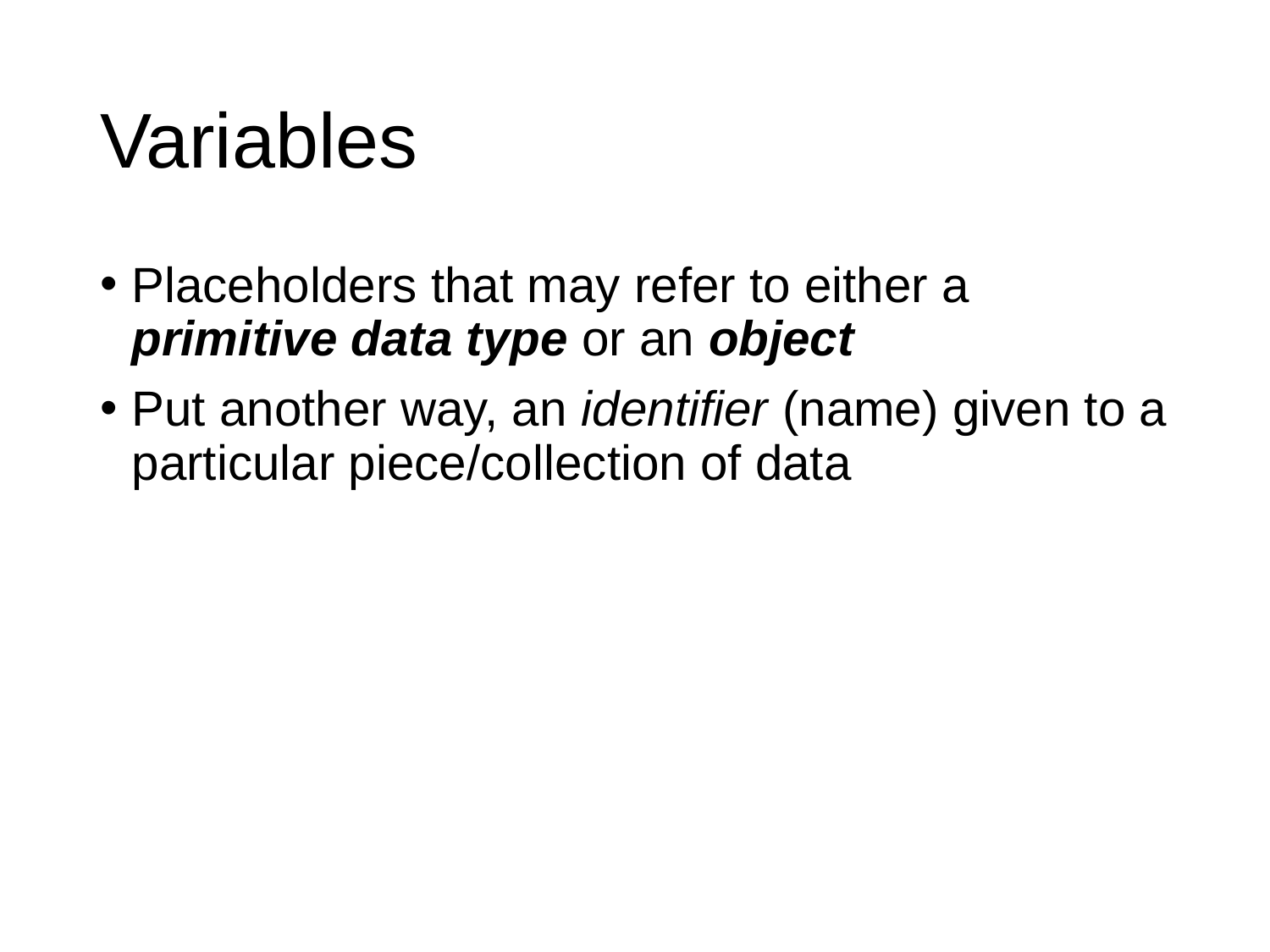

# Variables
Placeholders that may refer to either a primitive data type or an object
Put another way, an identifier (name) given to a particular piece/collection of data